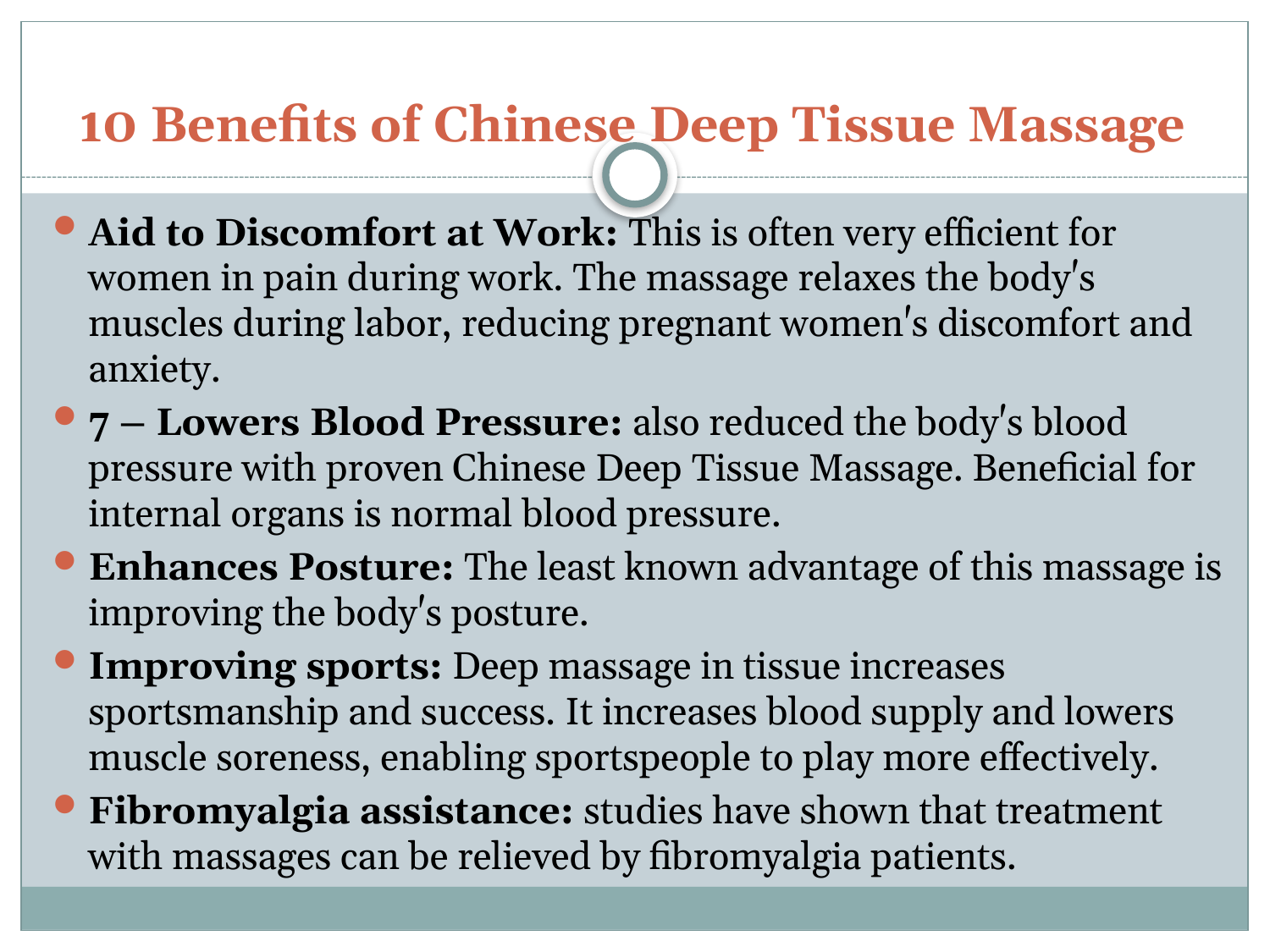

# 10 Benefits of Chinese Deep Tissue Massage
Aid to Discomfort at Work: This is often very efficient for women in pain during work. The massage relaxes the body's muscles during labor, reducing pregnant women's discomfort and anxiety.
7 – Lowers Blood Pressure: also reduced the body's blood pressure with proven Chinese Deep Tissue Massage. Beneficial for internal organs is normal blood pressure.
Enhances Posture: The least known advantage of this massage is improving the body's posture.
Improving sports: Deep massage in tissue increases sportsmanship and success. It increases blood supply and lowers muscle soreness, enabling sportspeople to play more effectively.
Fibromyalgia assistance: studies have shown that treatment with massages can be relieved by fibromyalgia patients.